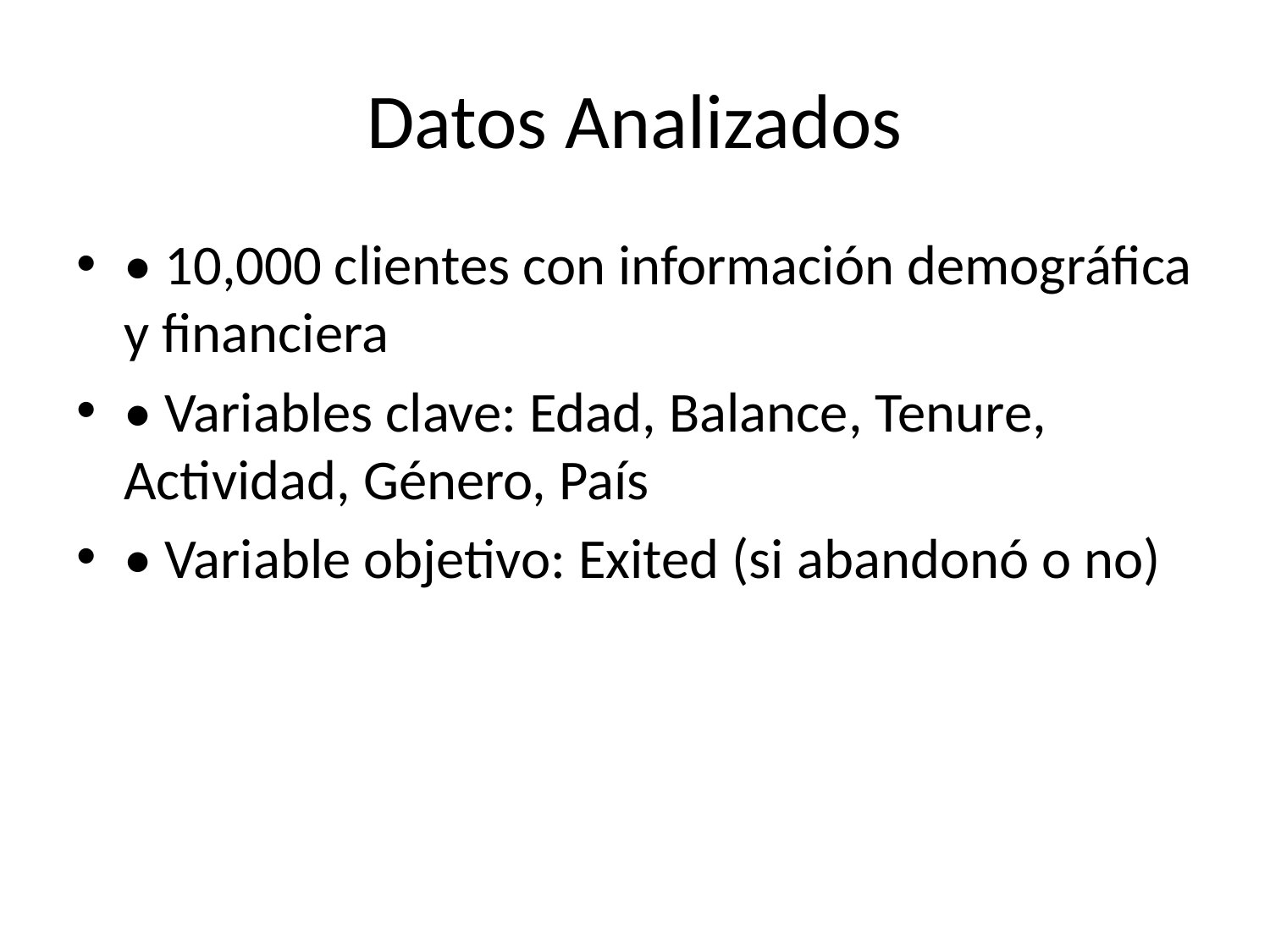

# Datos Analizados
• 10,000 clientes con información demográfica y financiera
• Variables clave: Edad, Balance, Tenure, Actividad, Género, País
• Variable objetivo: Exited (si abandonó o no)